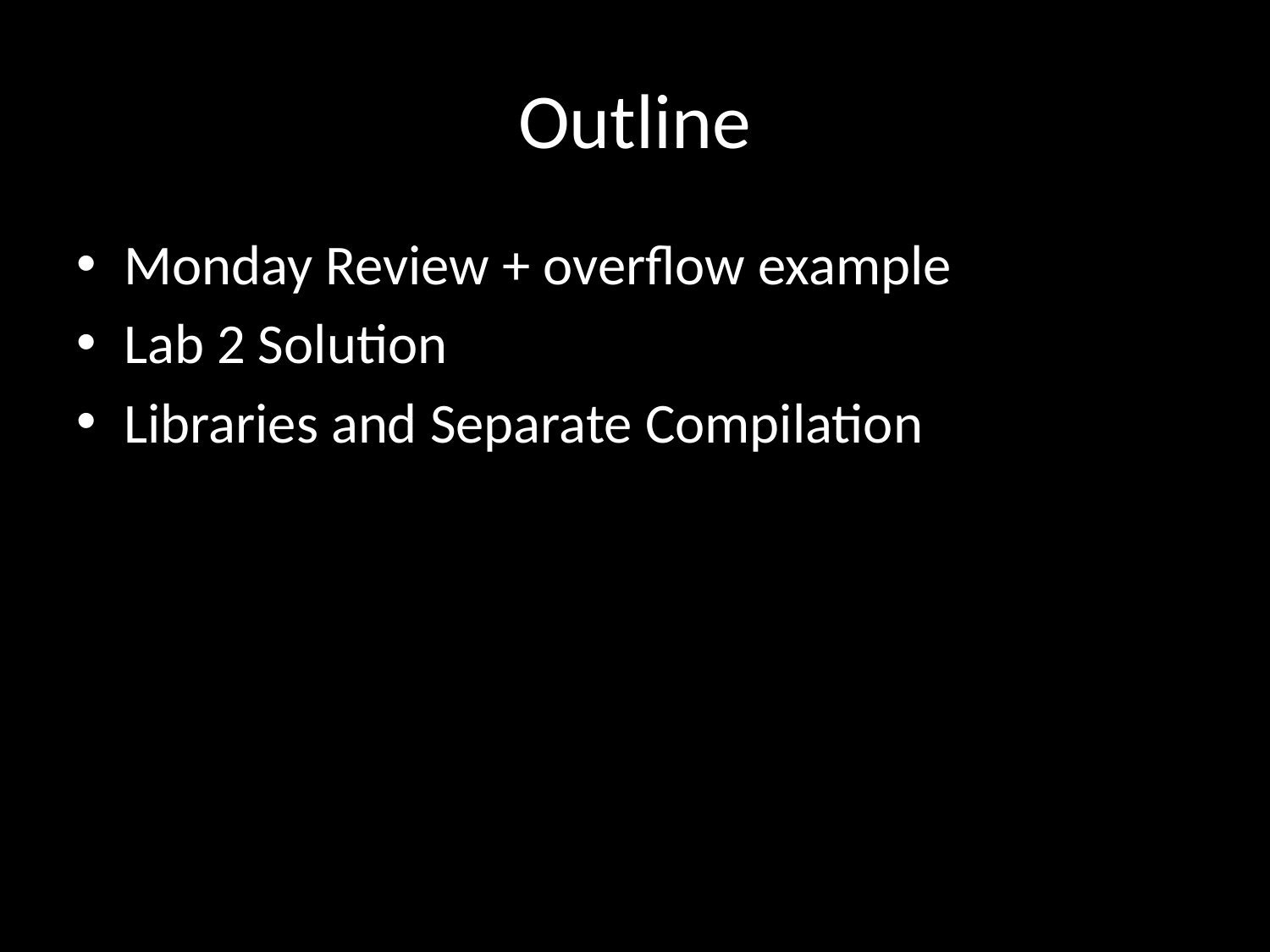

# Outline
Monday Review + overflow example
Lab 2 Solution
Libraries and Separate Compilation